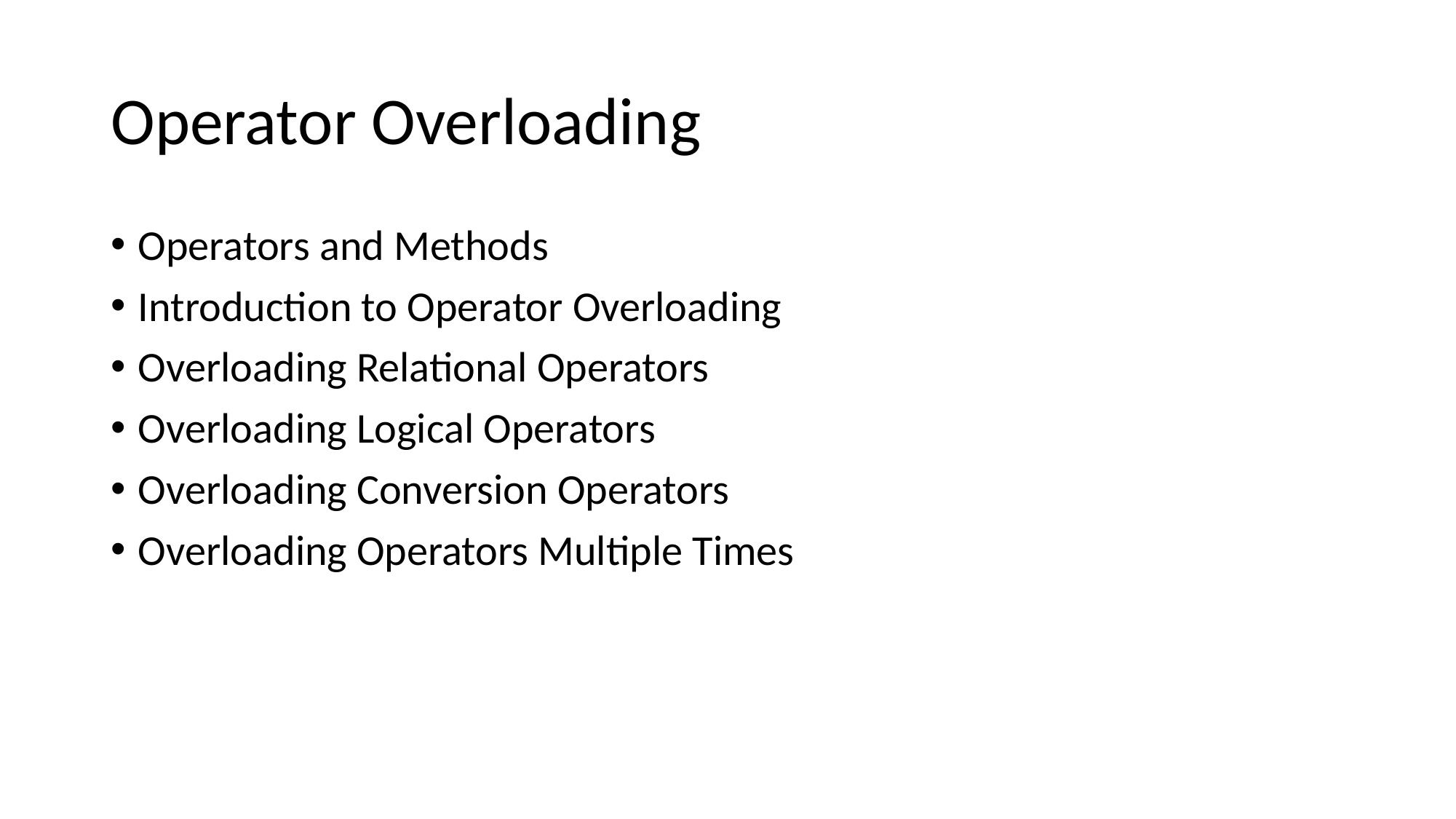

# Operator Overloading
Operators and Methods
Introduction to Operator Overloading
Overloading Relational Operators
Overloading Logical Operators
Overloading Conversion Operators
Overloading Operators Multiple Times